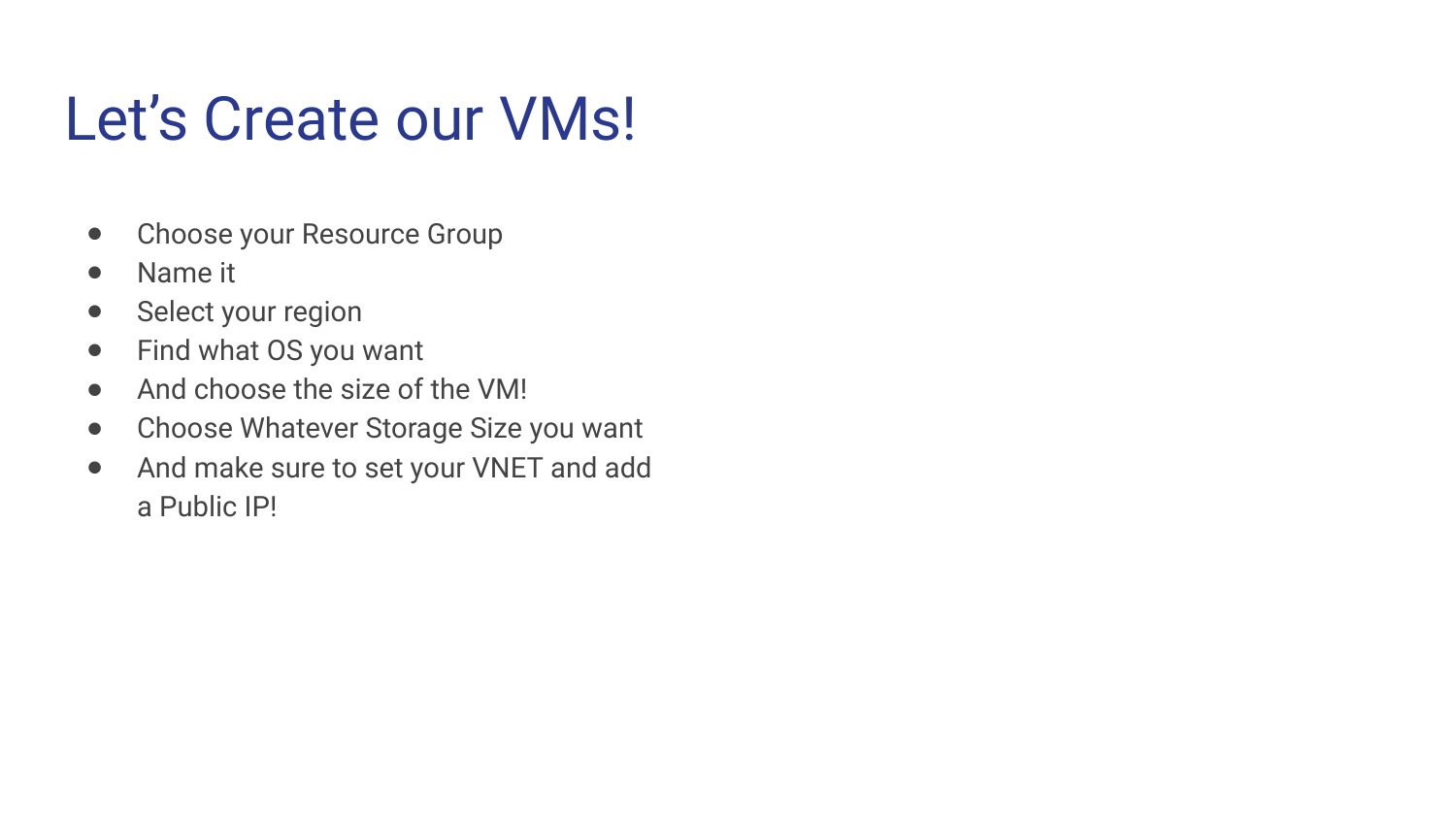

# Let’s Create our VMs!
Choose your Resource Group
Name it
Select your region
Find what OS you want
And choose the size of the VM!
Choose Whatever Storage Size you want
And make sure to set your VNET and add a Public IP!